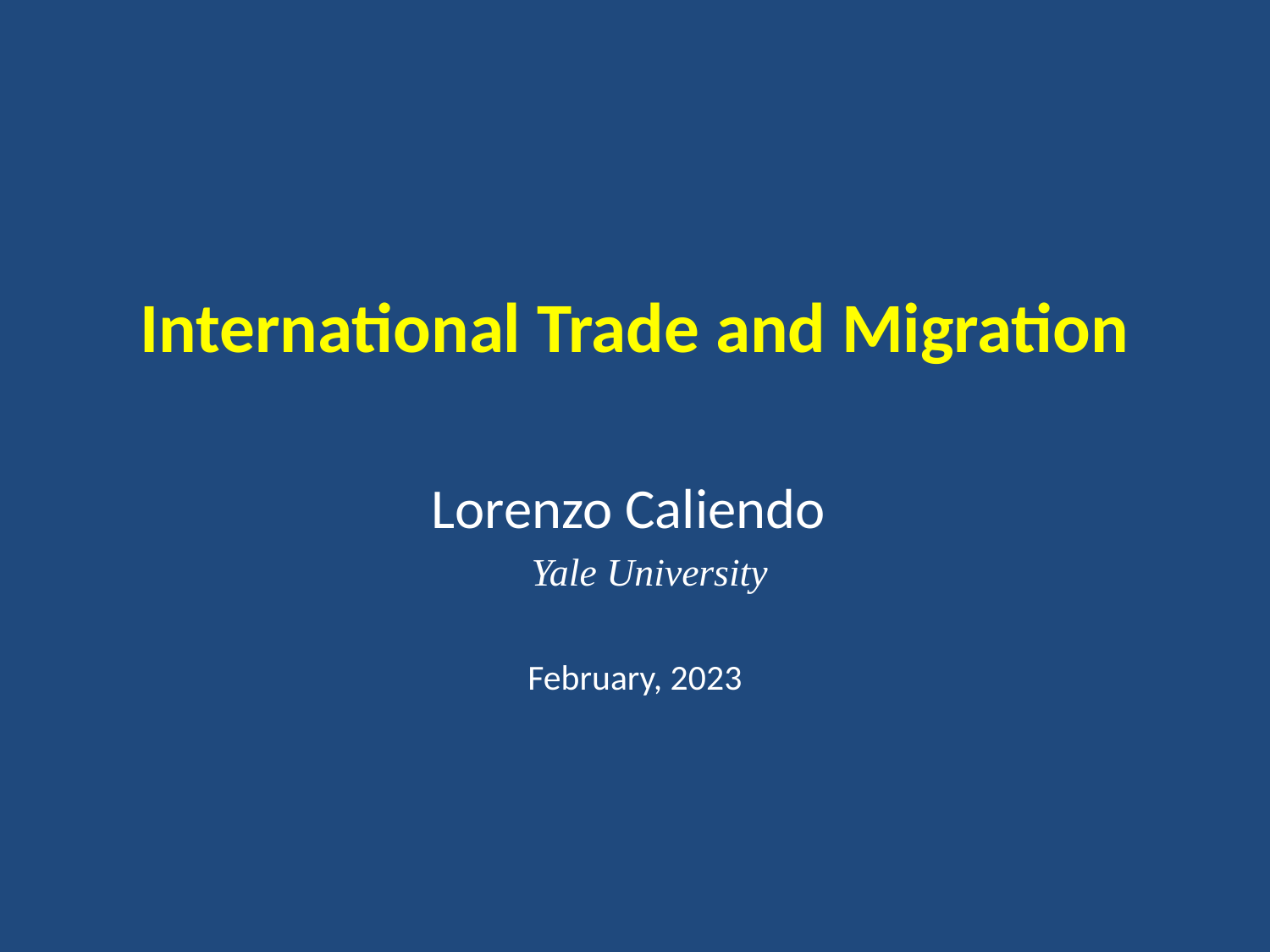

# International Trade and Migration
Lorenzo Caliendo
   Yale University

February, 2023